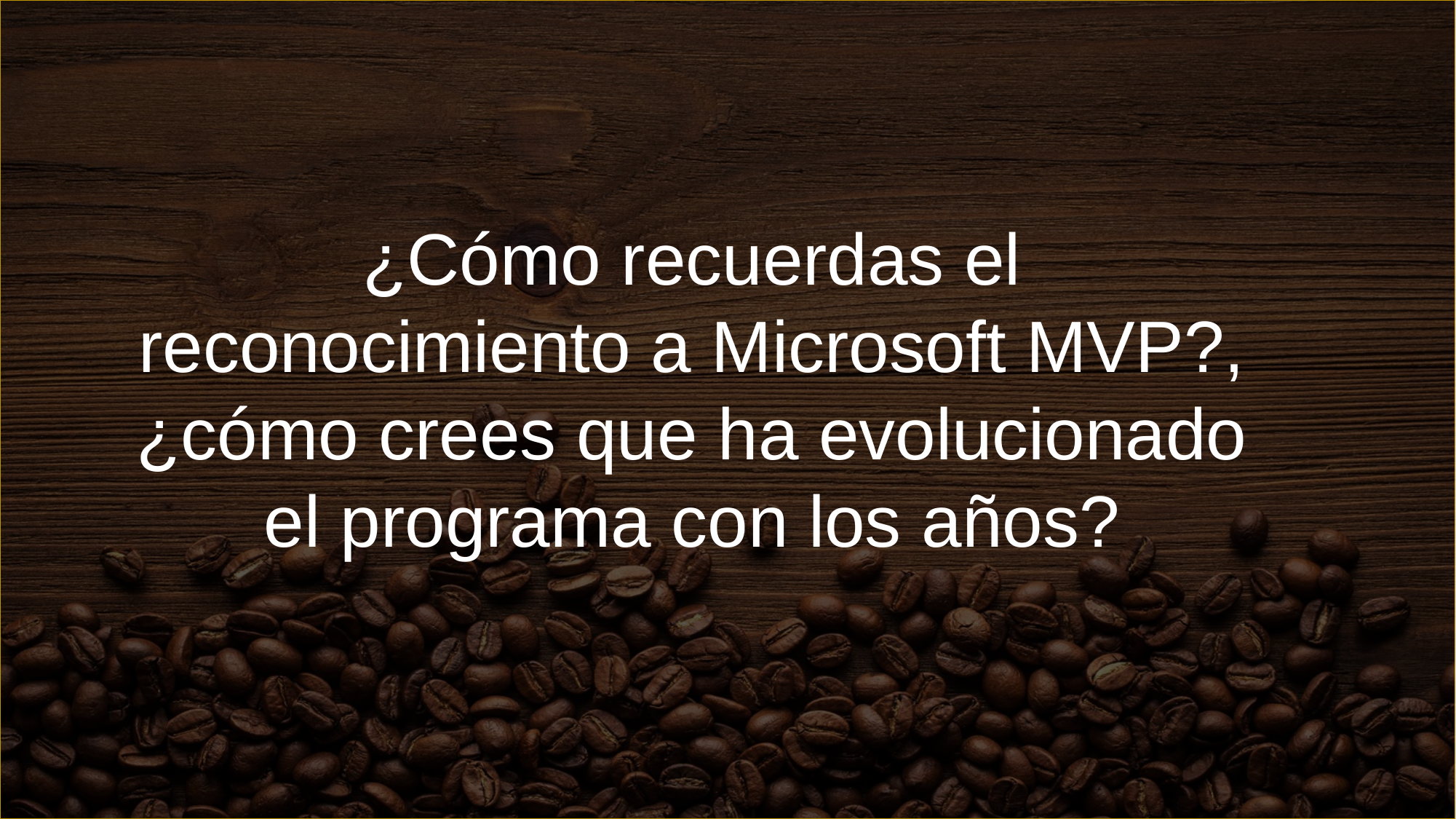

¿Cómo recuerdas el reconocimiento a Microsoft MVP?, ¿cómo crees que ha evolucionado el programa con los años?